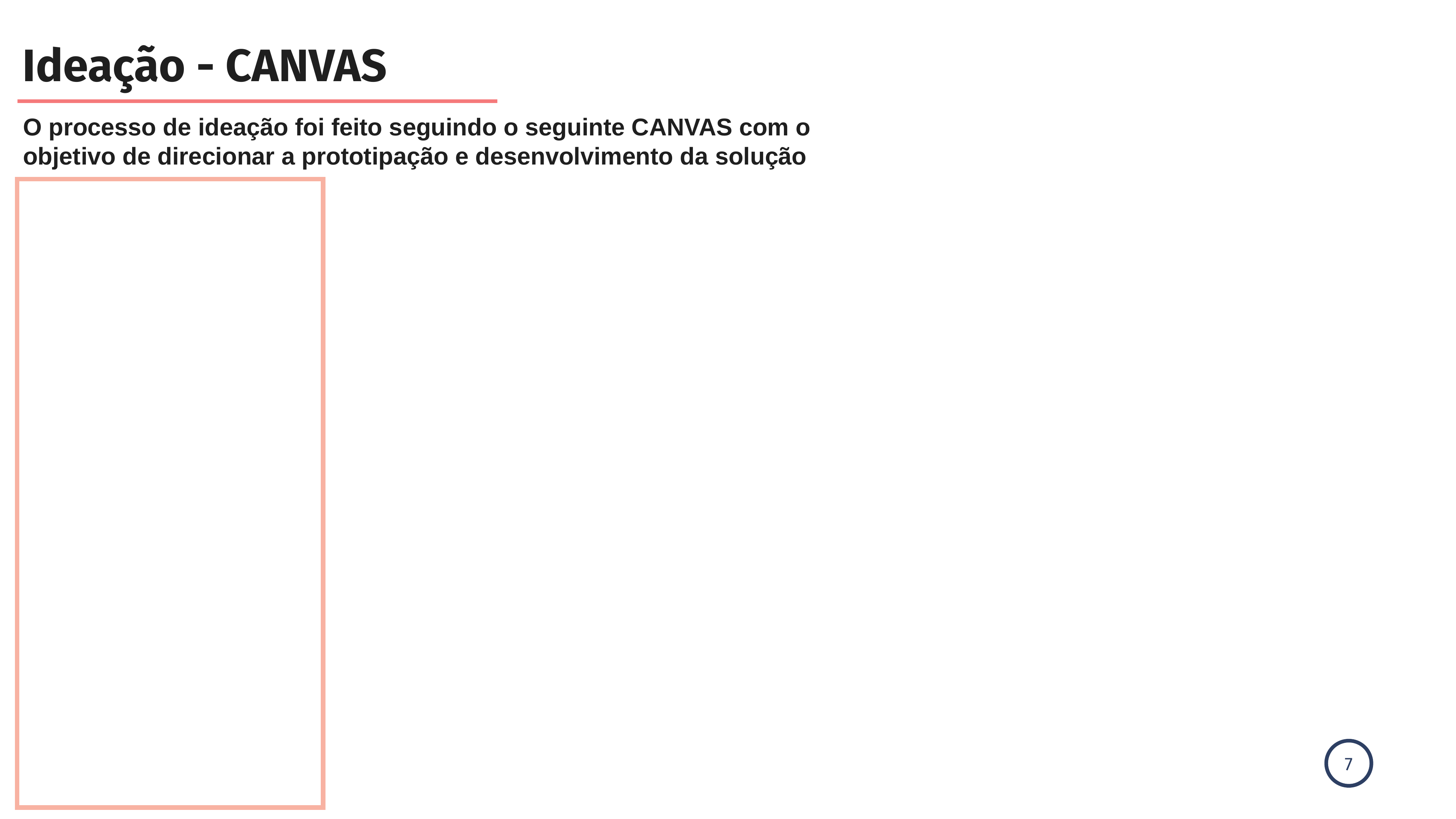

Ideação - CANVAS
O processo de ideação foi feito seguindo o seguinte CANVAS com o objetivo de direcionar a prototipação e desenvolvimento da solução